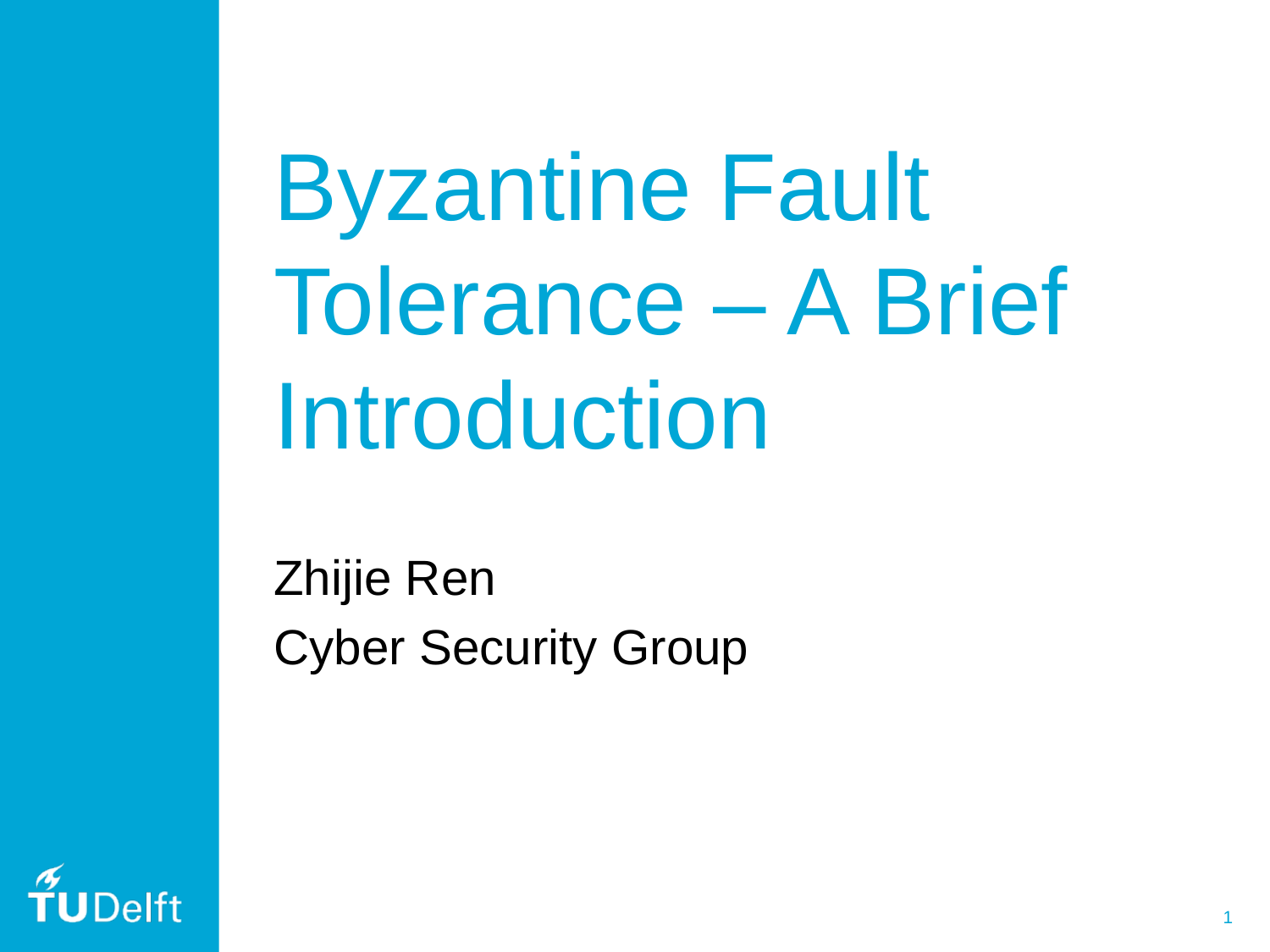

# Byzantine Fault Tolerance – A Brief Introduction
Zhijie Ren
Cyber Security Group